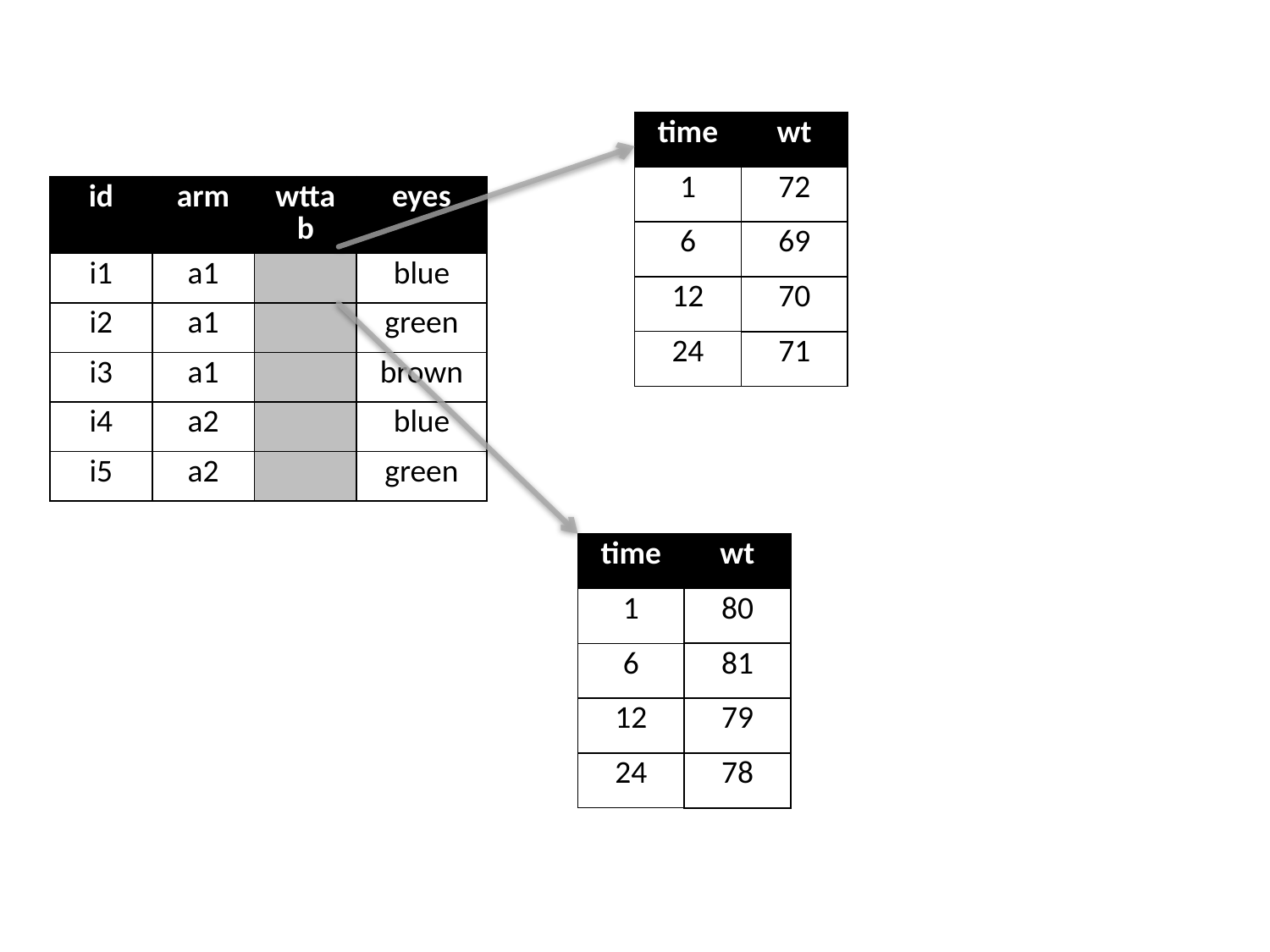

| time | wt |
| --- | --- |
| 1 | 72 |
| 6 | 69 |
| 12 | 70 |
| 24 | 71 |
| id | arm | wttab | eyes |
| --- | --- | --- | --- |
| i1 | a1 |  | blue |
| i2 | a1 |  | green |
| i3 | a1 |  | brown |
| i4 | a2 |  | blue |
| i5 | a2 |  | green |
| time | wt |
| --- | --- |
| 1 | 80 |
| 6 | 81 |
| 12 | 79 |
| 24 | 78 |